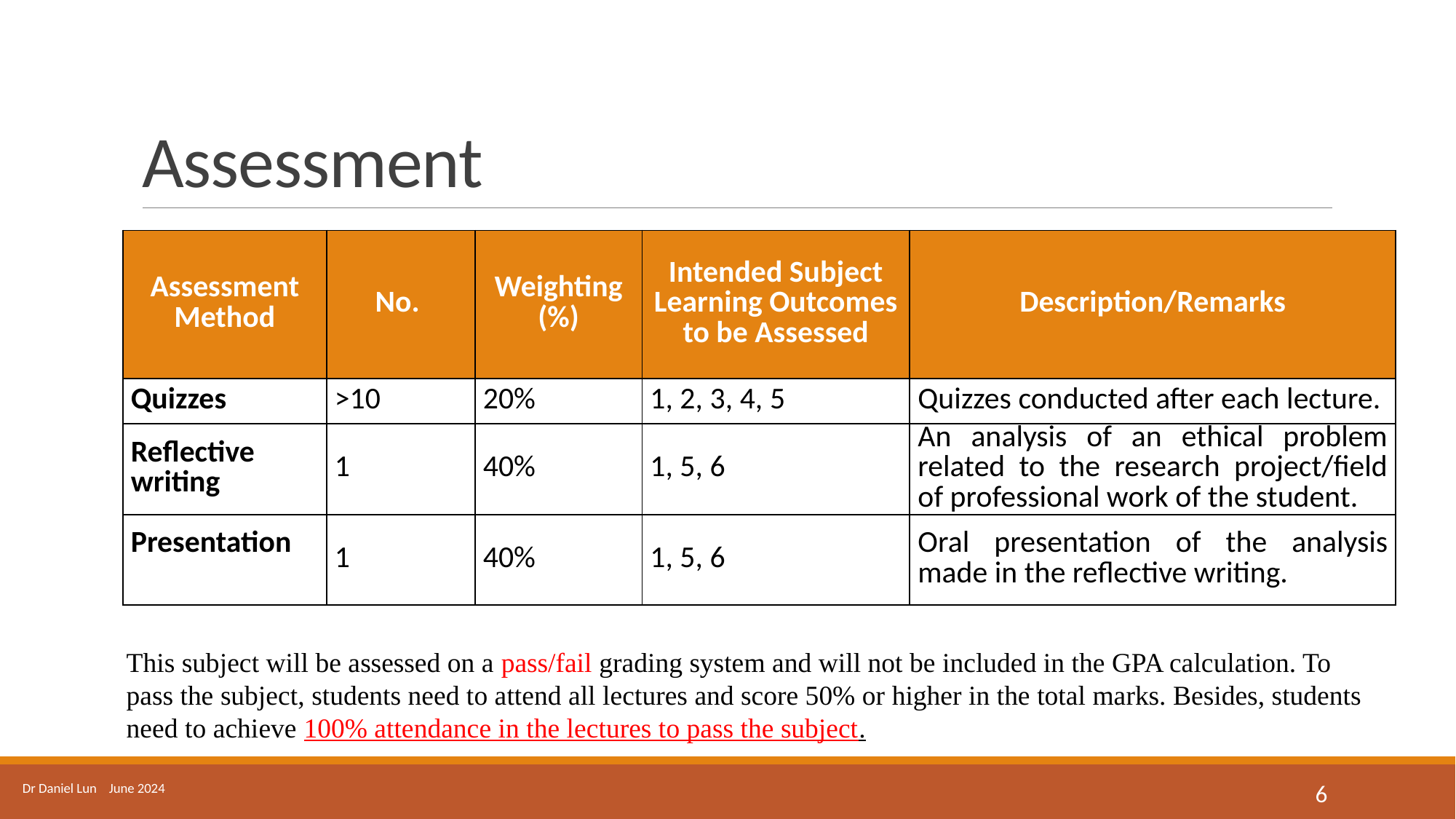

# Assessment
| Assessment Method | No. | Weighting (%) | Intended Subject Learning Outcomes to be Assessed | Description/Remarks |
| --- | --- | --- | --- | --- |
| Quizzes | >10 | 20% | 1, 2, 3, 4, 5 | Quizzes conducted after each lecture. |
| Reflective writing | 1 | 40% | 1, 5, 6 | An analysis of an ethical problem related to the research project/field of professional work of the student. |
| Presentation | 1 | 40% | 1, 5, 6 | Oral presentation of the analysis made in the reflective writing. |
This subject will be assessed on a pass/fail grading system and will not be included in the GPA calculation. To pass the subject, students need to attend all lectures and score 50% or higher in the total marks. Besides, students need to achieve 100% attendance in the lectures to pass the subject.
Dr Daniel Lun    June 2024
6